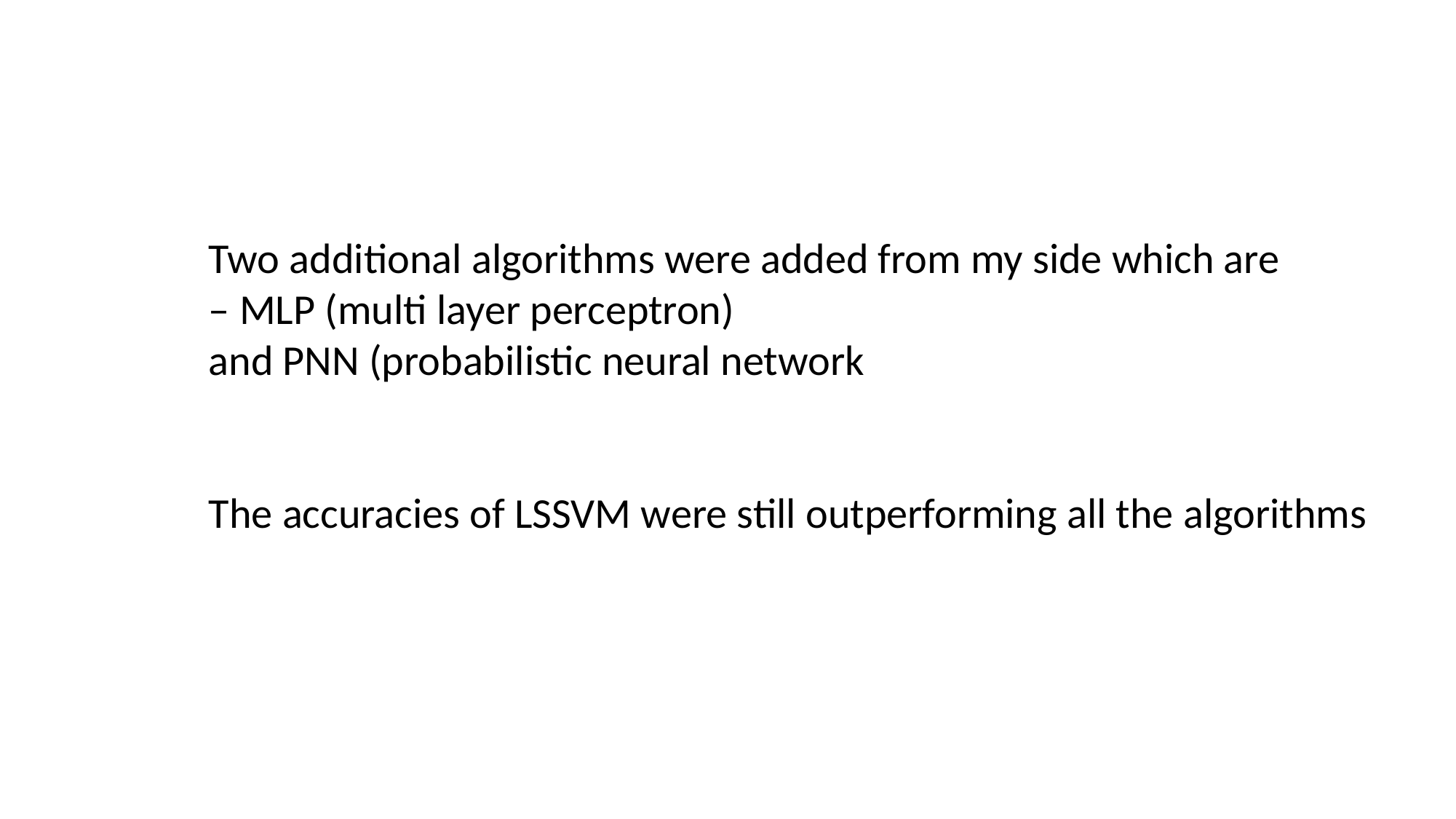

Two additional algorithms were added from my side which are
– MLP (multi layer perceptron)
and PNN (probabilistic neural network

The accuracies of LSSVM were still outperforming all the algorithms